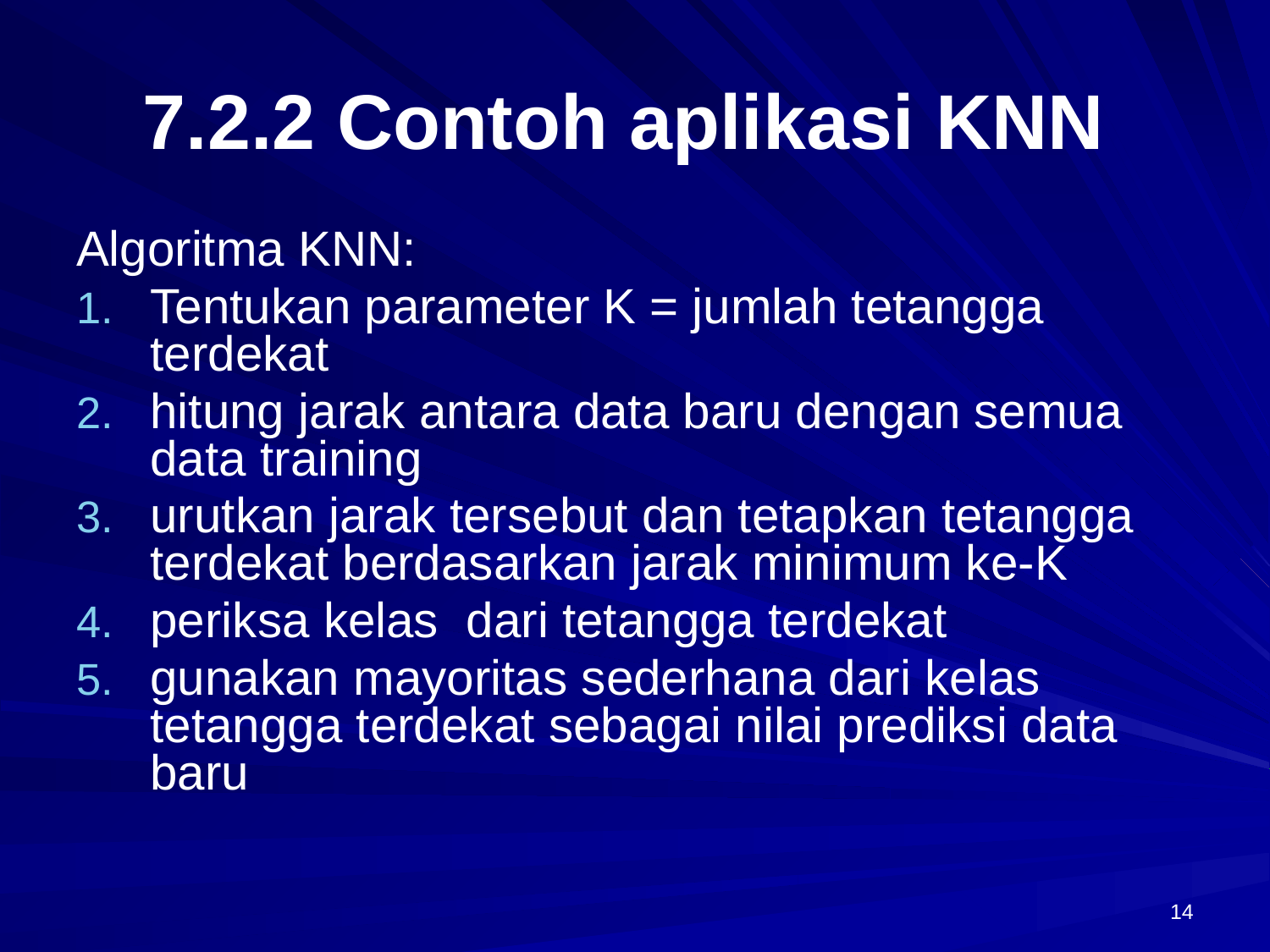

# 7.2.2 Contoh aplikasi KNN
Algoritma KNN:
Tentukan parameter K = jumlah tetangga terdekat
hitung jarak antara data baru dengan semua data training
urutkan jarak tersebut dan tetapkan tetangga terdekat berdasarkan jarak minimum ke-K
periksa kelas  dari tetangga terdekat
gunakan mayoritas sederhana dari kelas tetangga terdekat sebagai nilai prediksi data baru

14